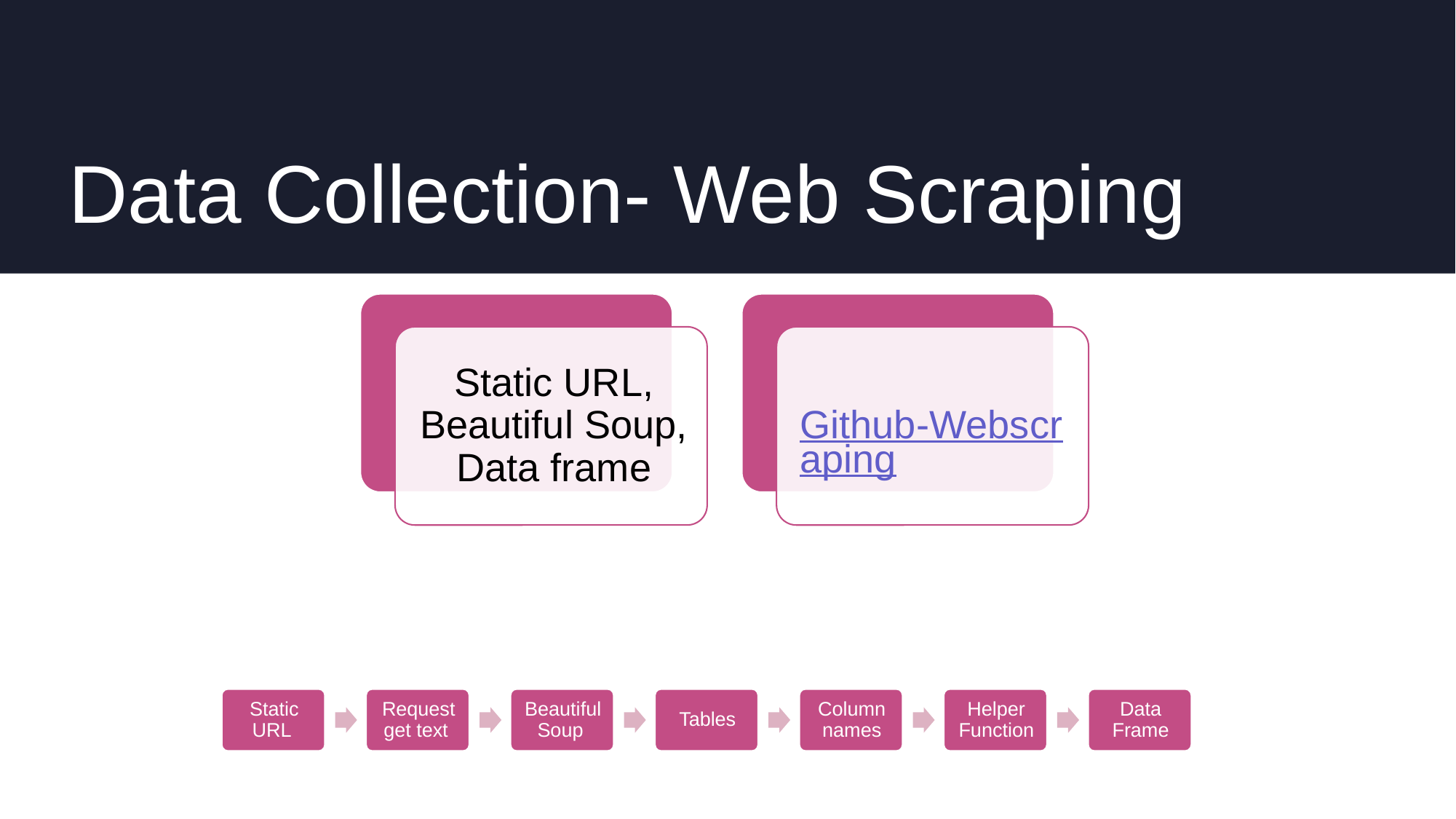

# Data Collection- Web Scraping
Static URL, Beautiful Soup, Data frame
Github-Webscraping
Static URL

Request get text

Beautiful Soup

Tables

Column names

Helper Function

Data Frame